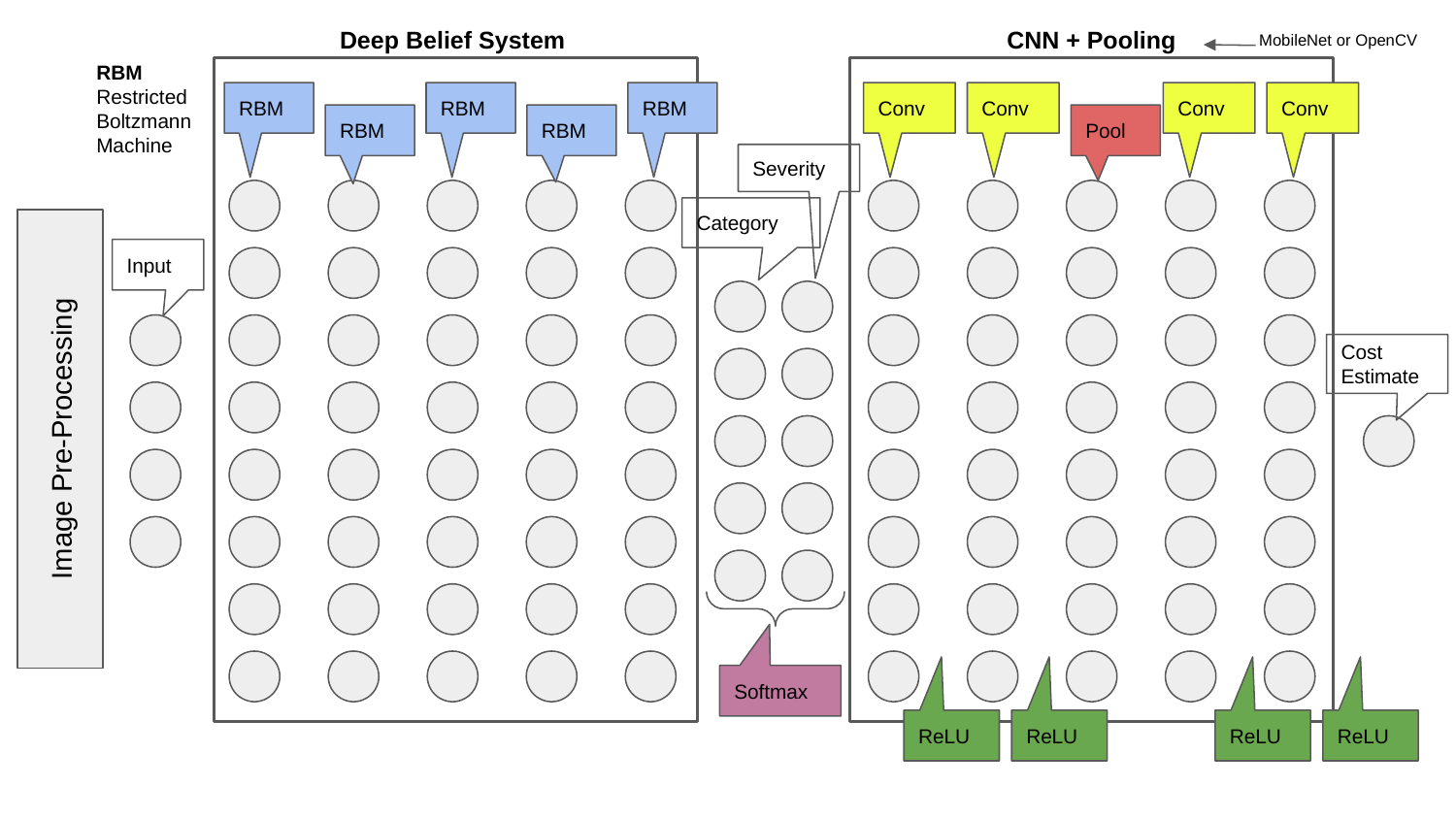

CNN + Pooling
Deep Belief System
MobileNet or OpenCV
RBM
Restricted Boltzmann Machine

Conv
Conv
Conv
Conv
RBM
RBM
RBM
Pool
RBM
RBM
Severity

Category
Input

Cost Estimate

Image Pre-Processing

Softmax
ReLU
ReLU
ReLU
ReLU